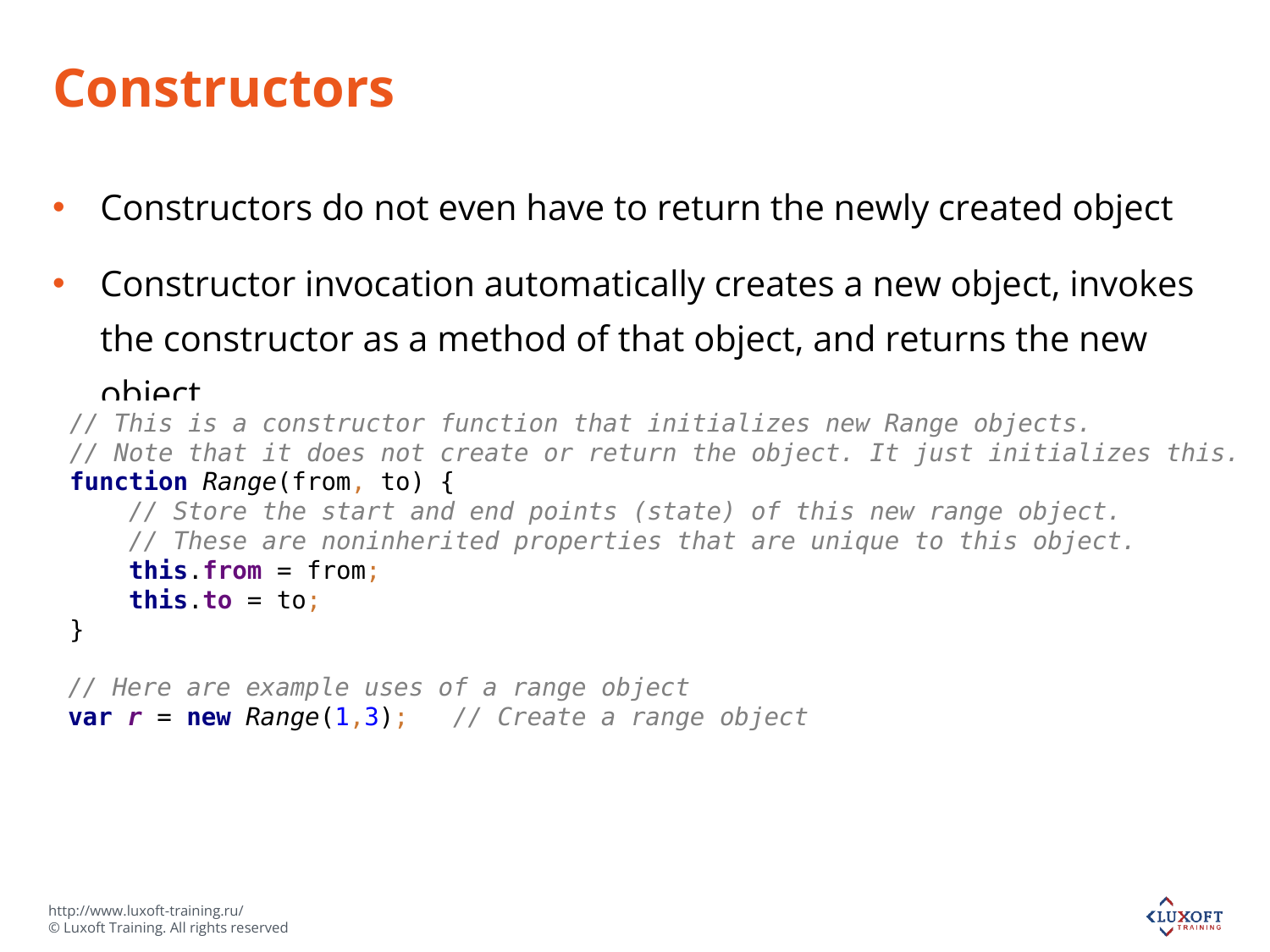

# Constructors
Constructors do not even have to return the newly created object
Constructor invocation automatically creates a new object, invokes the constructor as a method of that object, and returns the new object

// This is a constructor function that initializes new Range objects.
// Note that it does not create or return the object. It just initializes this.
function Range(from, to) {
    // Store the start and end points (state) of this new range object.
    // These are noninherited properties that are unique to this object.
    this.from = from;
    this.to = to;
}
// Here are example uses of a range object
var r = new Range(1,3);   // Create a range object